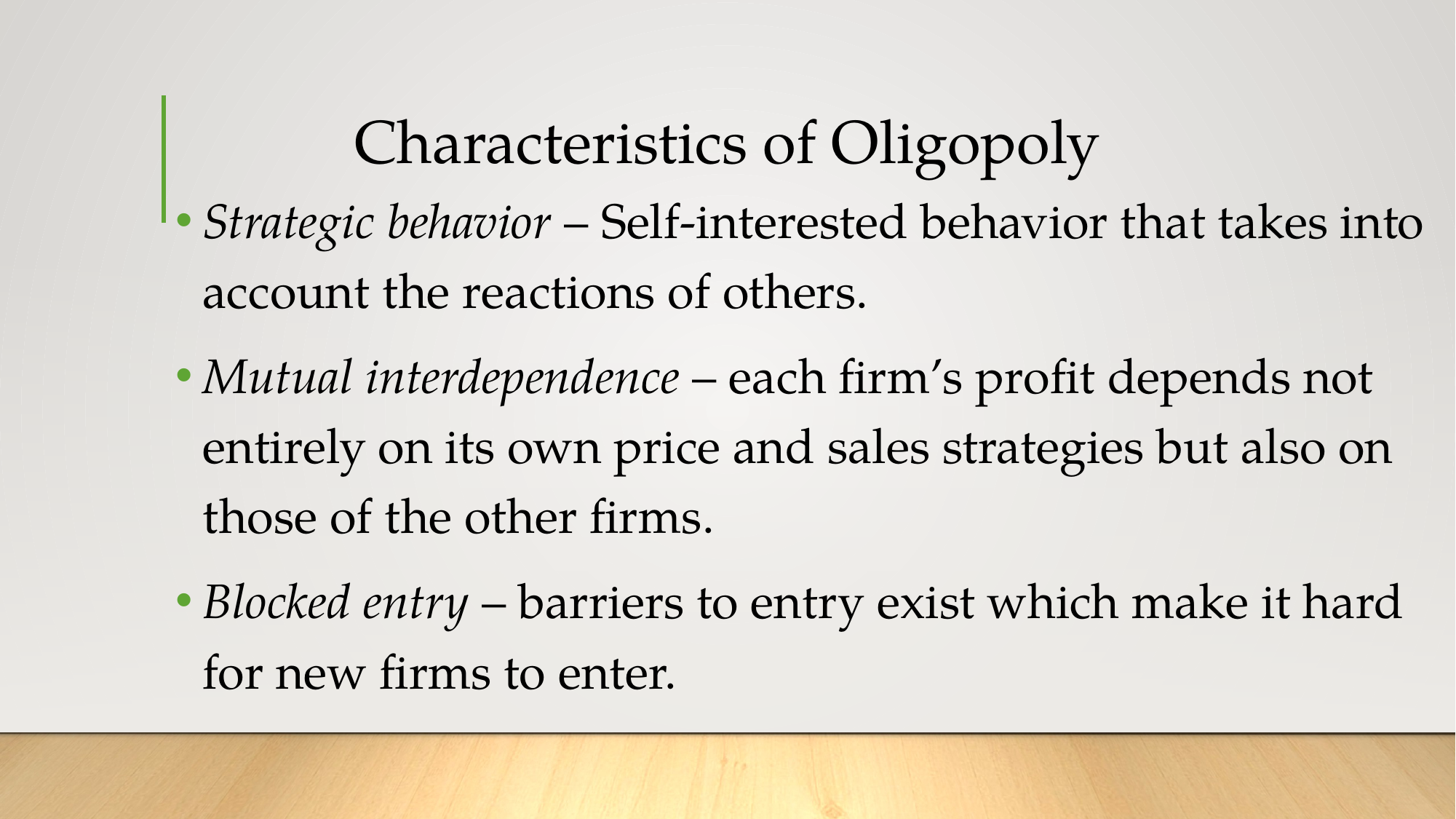

# Characteristics of Oligopoly
Strategic behavior – Self-interested behavior that takes into account the reactions of others.
Mutual interdependence – each firm’s profit depends not entirely on its own price and sales strategies but also on those of the other firms.
Blocked entry – barriers to entry exist which make it hard for new firms to enter.